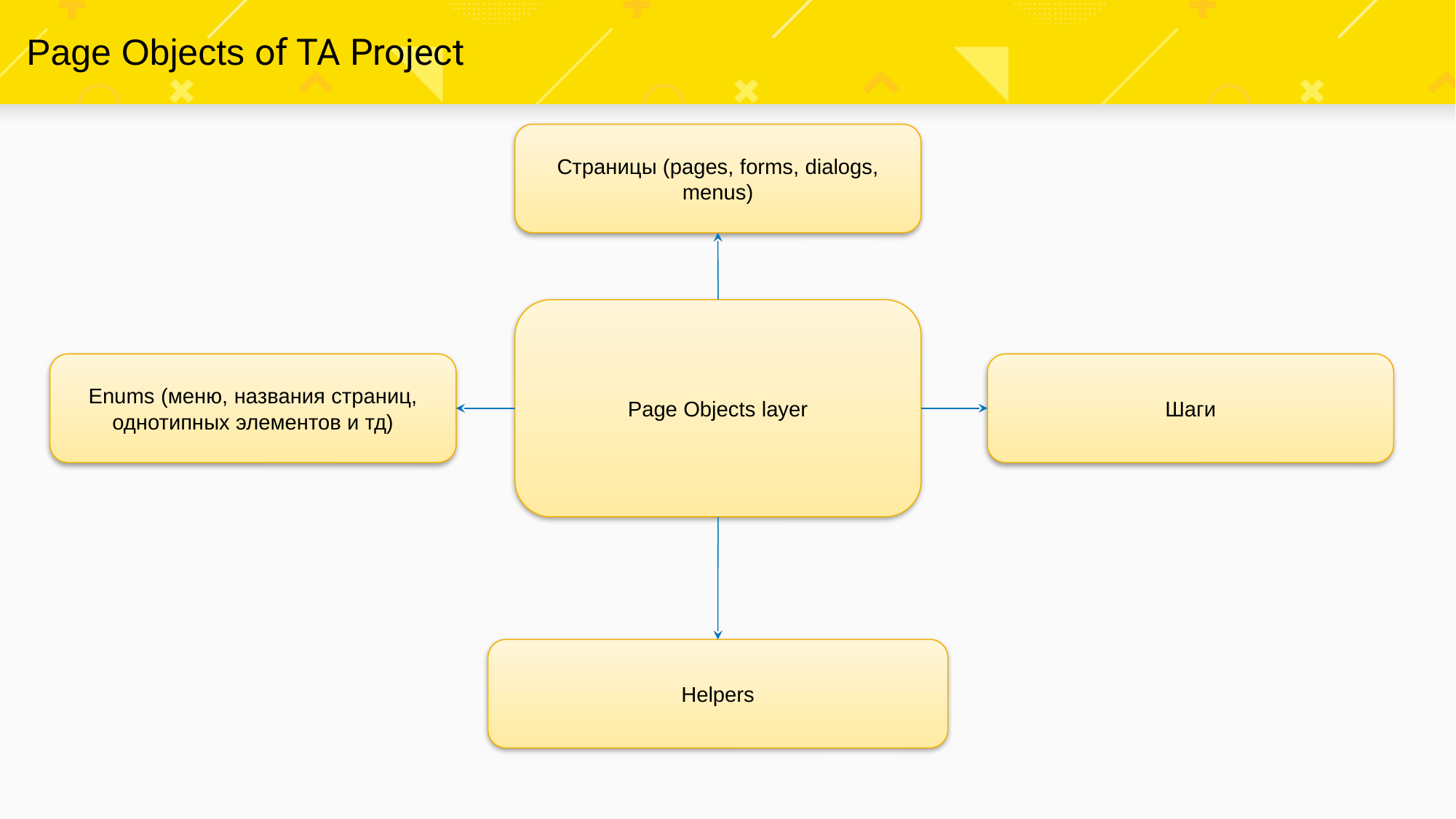

# Page Objects of TA Project
Страницы (pages, forms, dialogs, menus)
Page Objects layer
Enums (меню, названия страниц, однотипных элементов и тд)
Шаги
Helpers